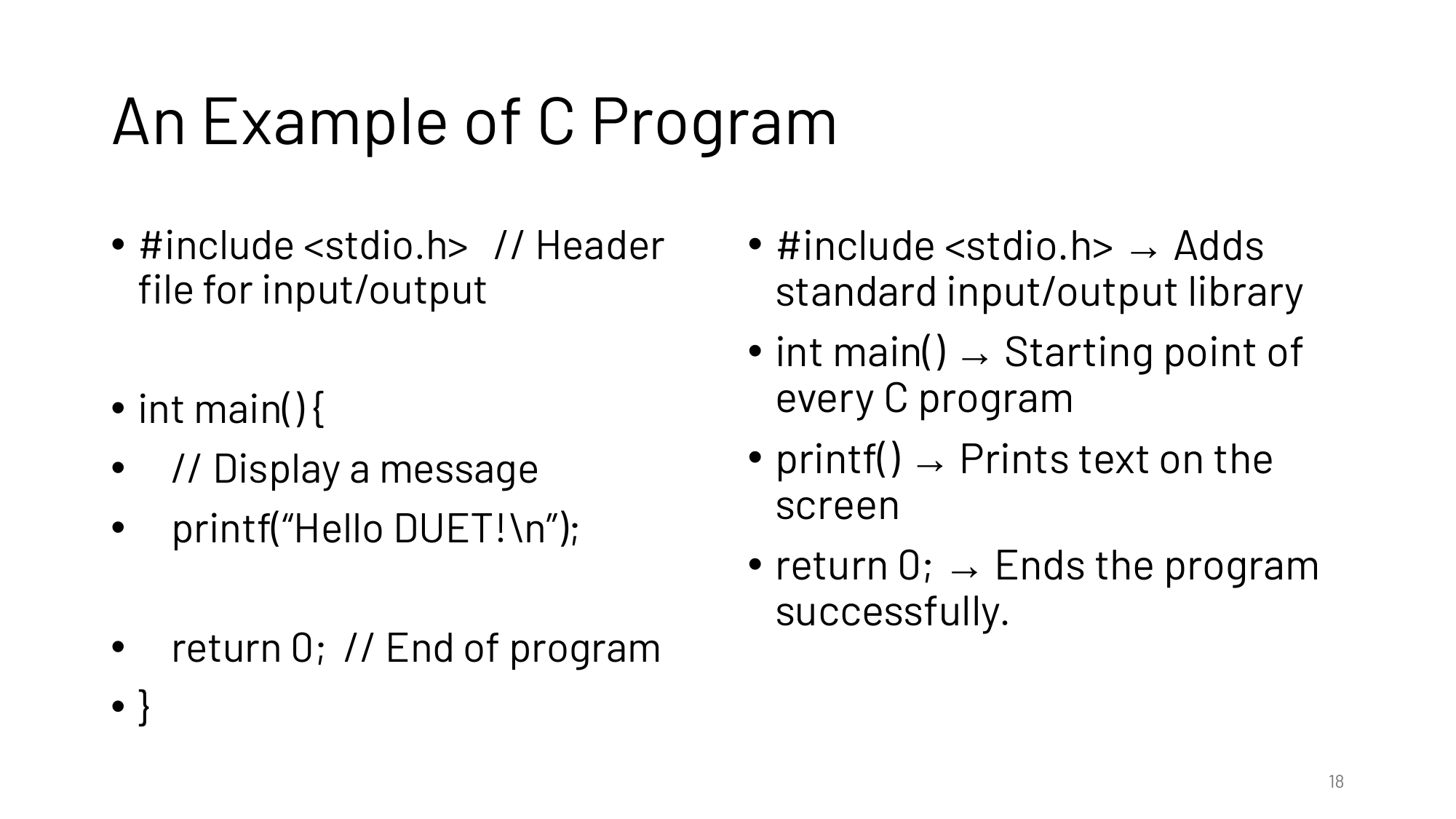

# An Example of C Program
#include <stdio.h>   // Header file for input/output

int main() {
    // Display a message
    printf(“Hello DUET!\n”);

    return 0;  // End of program
}
#include <stdio.h> → Adds standard input/output library
int main() → Starting point of every C program
printf() → Prints text on the screen
return 0; → Ends the program successfully.
18